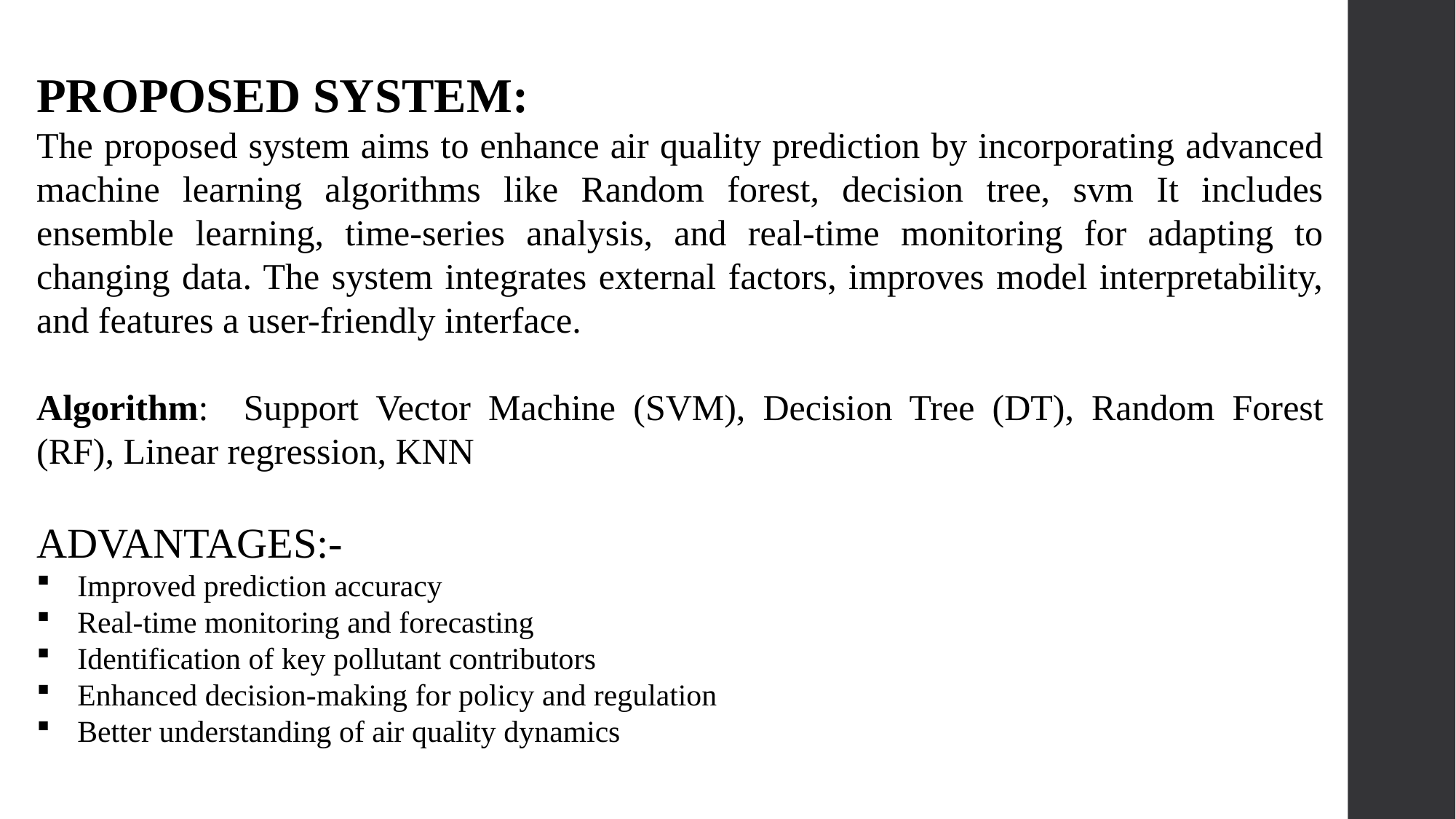

PROPOSED SYSTEM:
The proposed system aims to enhance air quality prediction by incorporating advanced machine learning algorithms like Random forest, decision tree, svm It includes ensemble learning, time-series analysis, and real-time monitoring for adapting to changing data. The system integrates external factors, improves model interpretability, and features a user-friendly interface.

Algorithm:  Support Vector Machine (SVM), Decision Tree (DT), Random Forest (RF), Linear regression, KNN

ADVANTAGES:-
Improved prediction accuracy
Real-time monitoring and forecasting
Identification of key pollutant contributors
Enhanced decision-making for policy and regulation
Better understanding of air quality dynamics